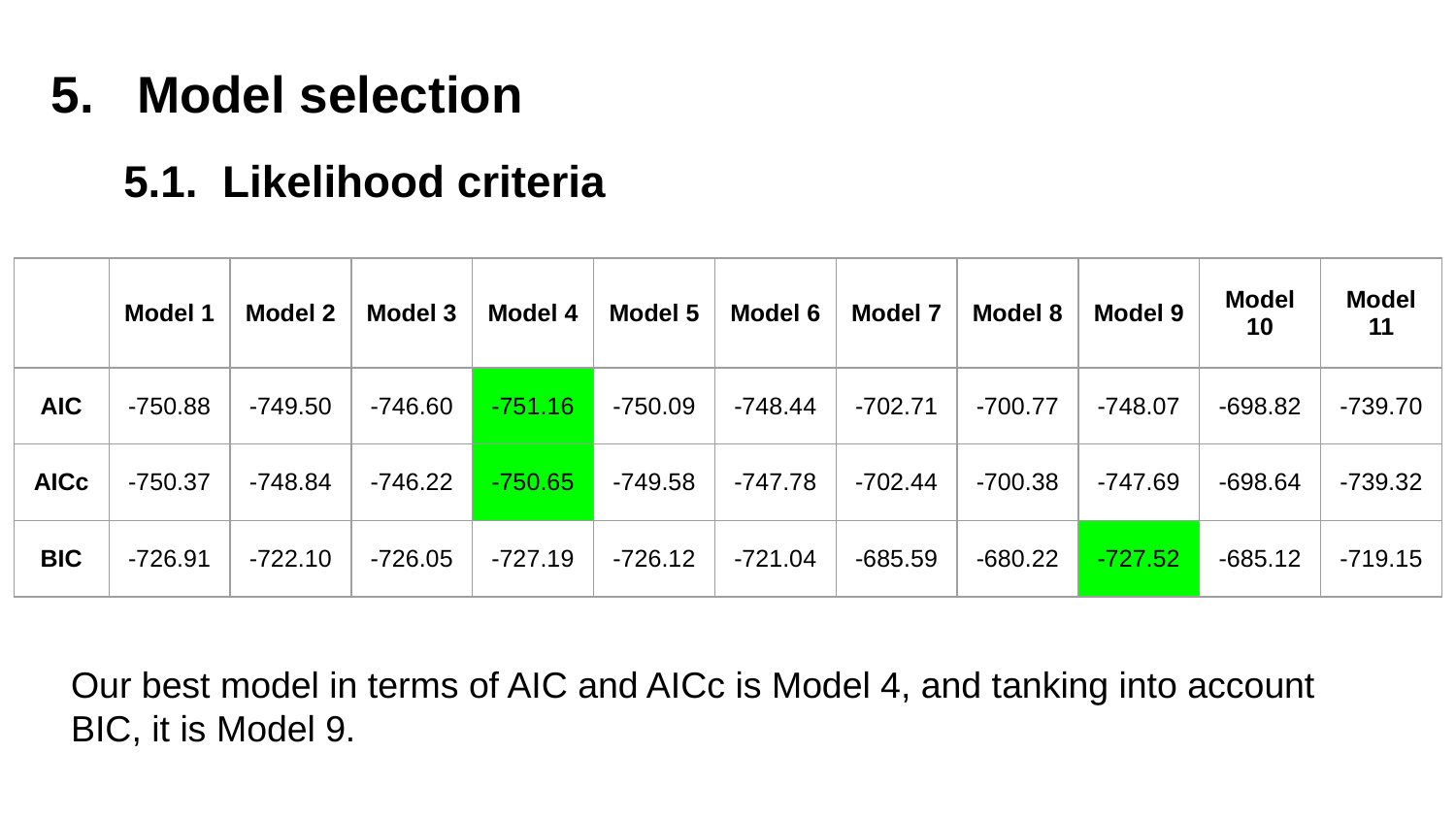

# 5.   Model selection

5.1.  Likelihood criteria
|  | Model 1 | Model 2 | Model 3 | Model 4 | Model 5 | Model 6 | Model 7 | Model 8 | Model 9 | Model 10 | Model 11 |
| --- | --- | --- | --- | --- | --- | --- | --- | --- | --- | --- | --- |
| AIC | -750.88 | -749.50 | -746.60 | -751.16 | -750.09 | -748.44 | -702.71 | -700.77 | -748.07 | -698.82 | -739.70 |
| AICc | -750.37 | -748.84 | -746.22 | -750.65 | -749.58 | -747.78 | -702.44 | -700.38 | -747.69 | -698.64 | -739.32 |
| BIC | -726.91 | -722.10 | -726.05 | -727.19 | -726.12 | -721.04 | -685.59 | -680.22 | -727.52 | -685.12 | -719.15 |
Our best model in terms of AIC and AICc is Model 4, and tanking into account BIC, it is Model 9.